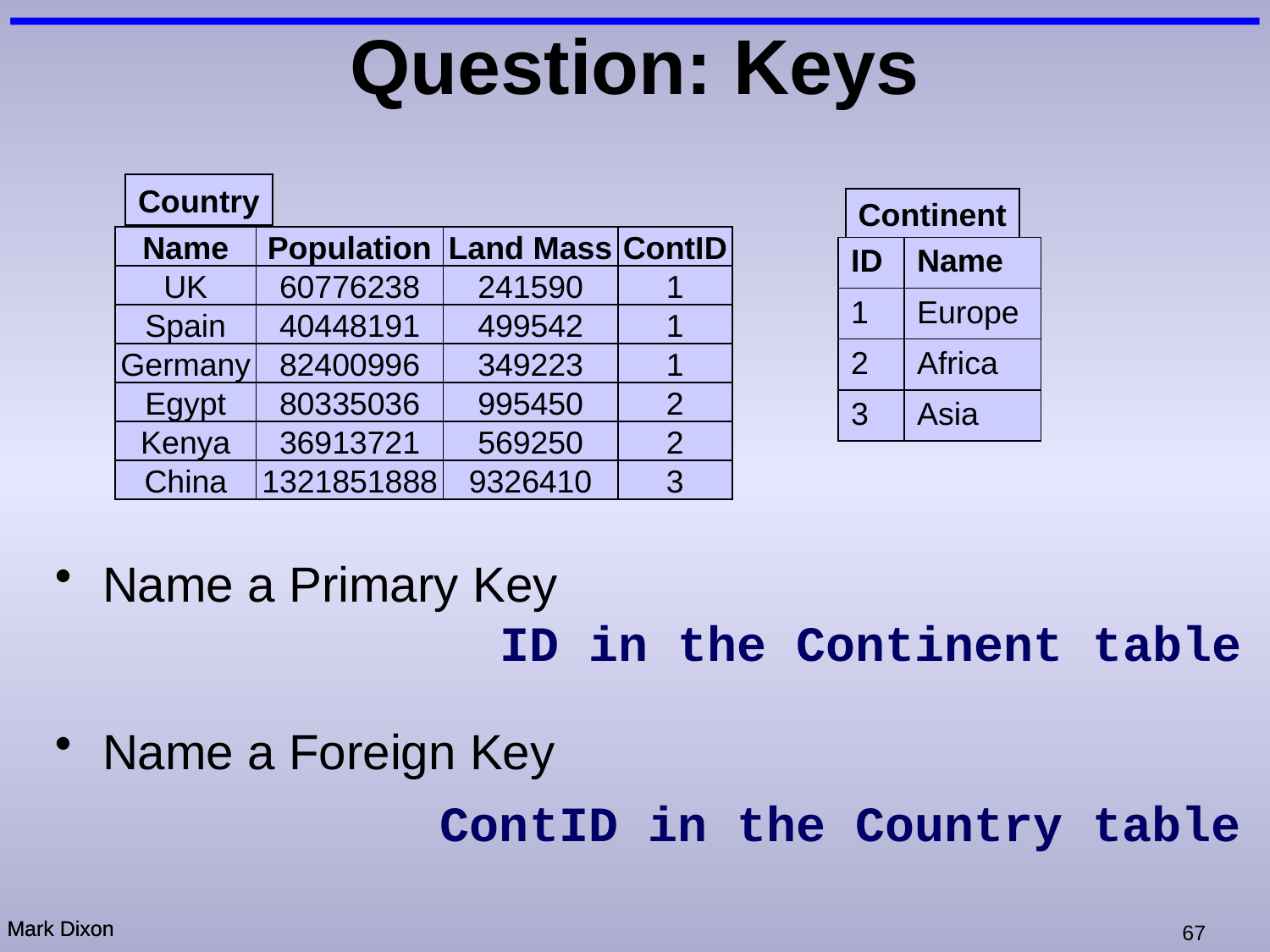

# Question: Keys
Country
Continent
| Name | Population | Land Mass | ContID |
| --- | --- | --- | --- |
| UK | 60776238 | 241590 | 1 |
| Spain | 40448191 | 499542 | 1 |
| Germany | 82400996 | 349223 | 1 |
| Egypt | 80335036 | 995450 | 2 |
| Kenya | 36913721 | 569250 | 2 |
| China | 1321851888 | 9326410 | 3 |
| ID | Name |
| --- | --- |
| 1 | Europe |
| 2 | Africa |
| 3 | Asia |
Name a Primary Key

Name a Foreign Key
ID in the Continent table
ContID in the Country table